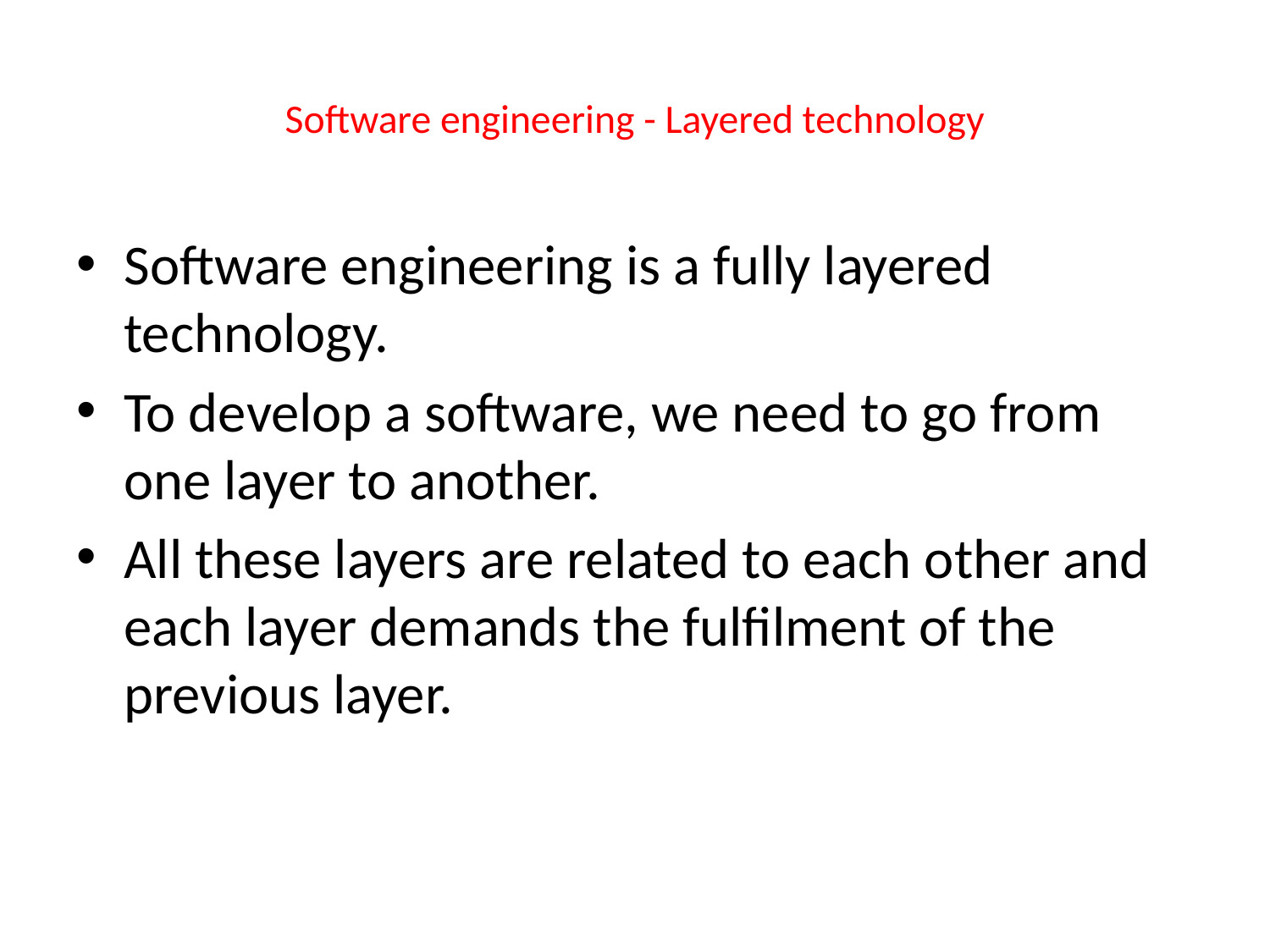

# Software engineering - Layered technology
Software engineering is a fully layered technology.
To develop a software, we need to go from one layer to another.
All these layers are related to each other and each layer demands the fulfilment of the previous layer.